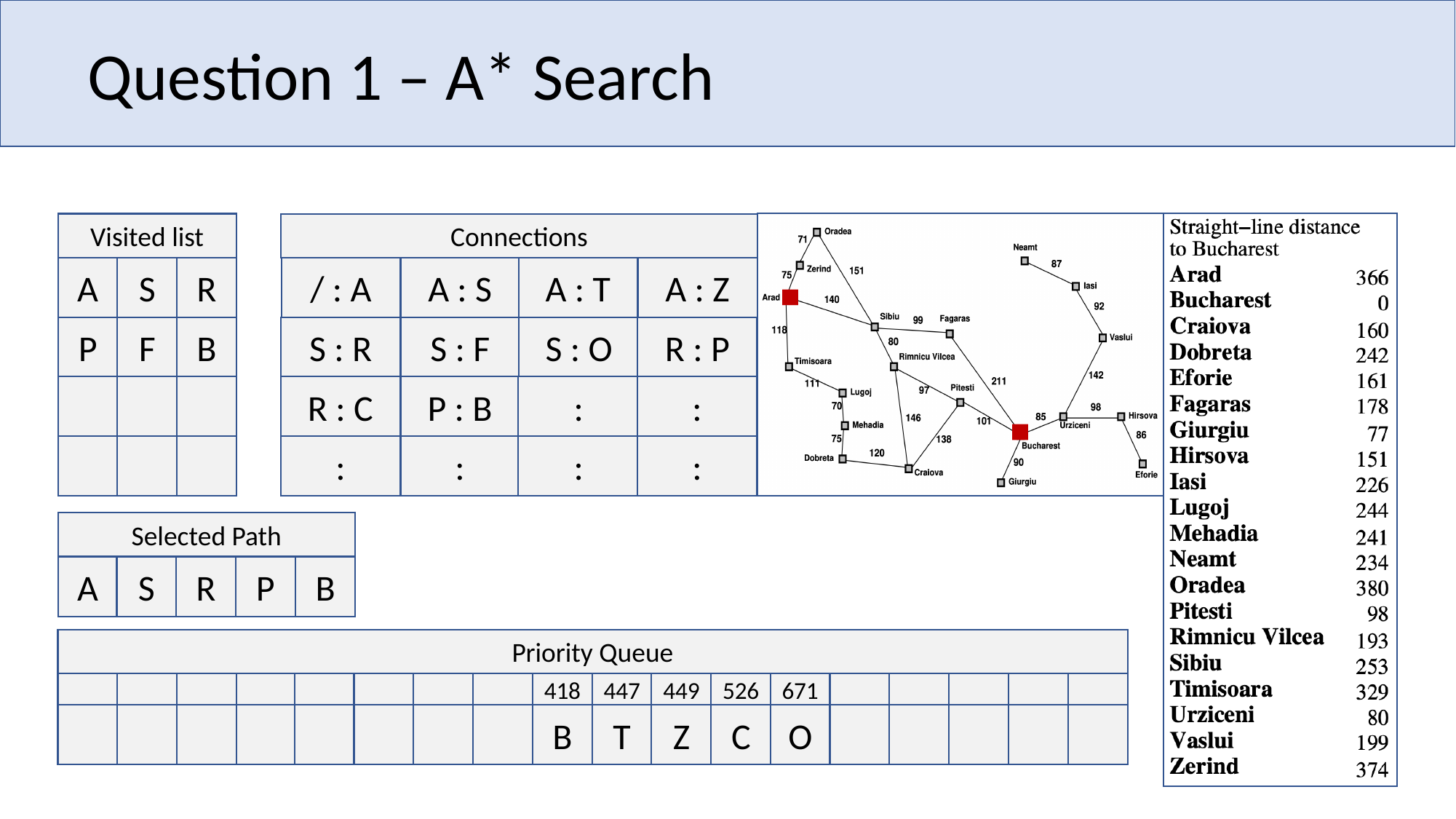

# Question 1 – A* Search

Visited list
Connections
/ : A
A : S
A : T
A : Z
A
S
R

P
F
B
S : R
S : F
S : O
R : P

R : C
P : B
 :
 :

 :
 :
 :
 :
Selected Path
A
S
R
P
B
Priority Queue

418
447
449
526
671

B
T
Z
C
O